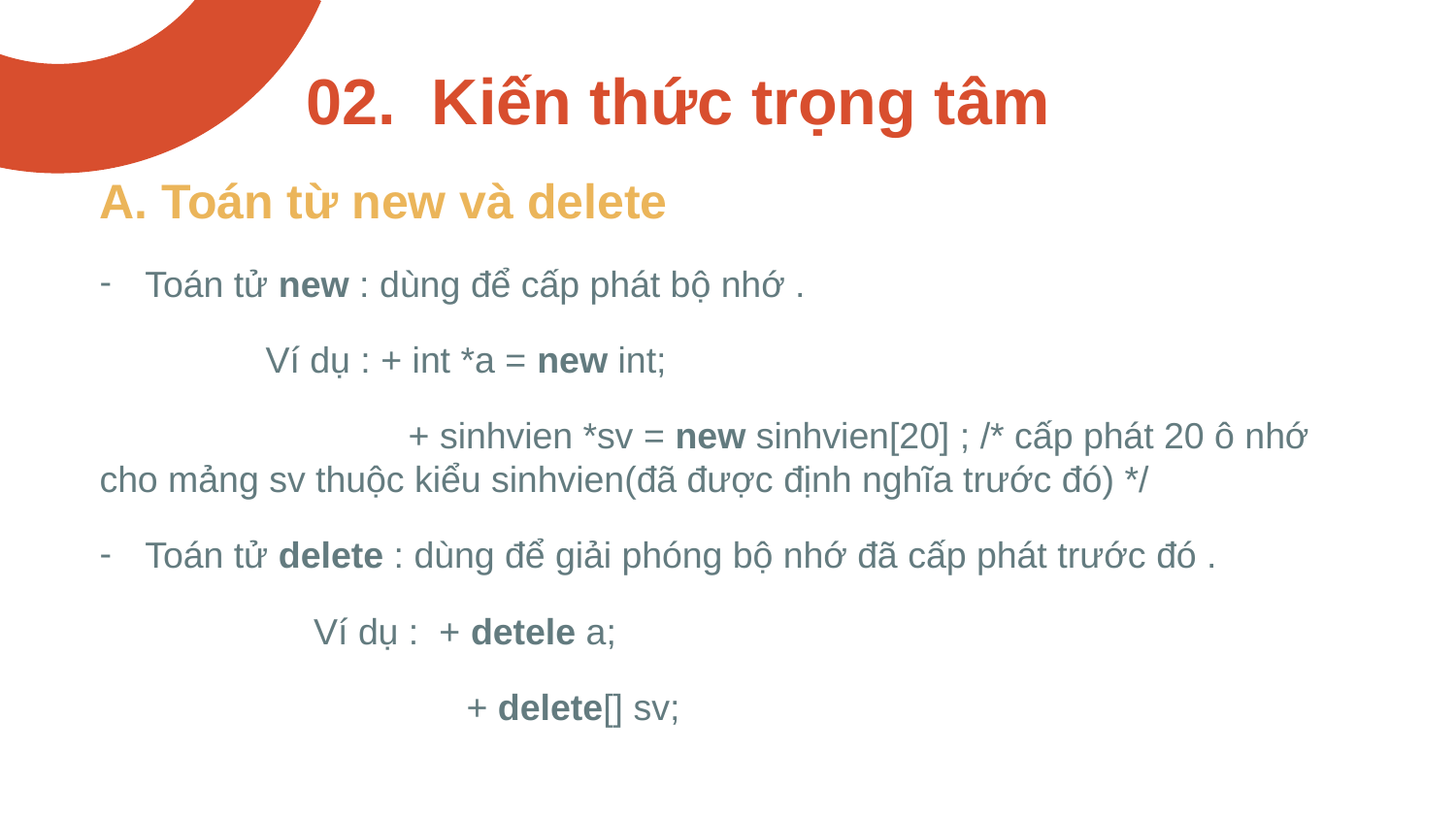

02.  Kiến thức trọng tâm
A. Toán từ new và delete
Toán tử new : dùng để cấp phát bộ nhớ .
	  Ví dụ : + int *a = new int;
	                + sinhvien *sv = new sinhvien[20] ; /* cấp phát 20 ô nhớ cho mảng sv thuộc kiểu sinhvien(đã được định nghĩa trước đó) */
Toán tử delete : dùng để giải phóng bộ nhớ đã cấp phát trước đó .
                     Ví dụ :  + detele a;
                                    + delete[] sv;